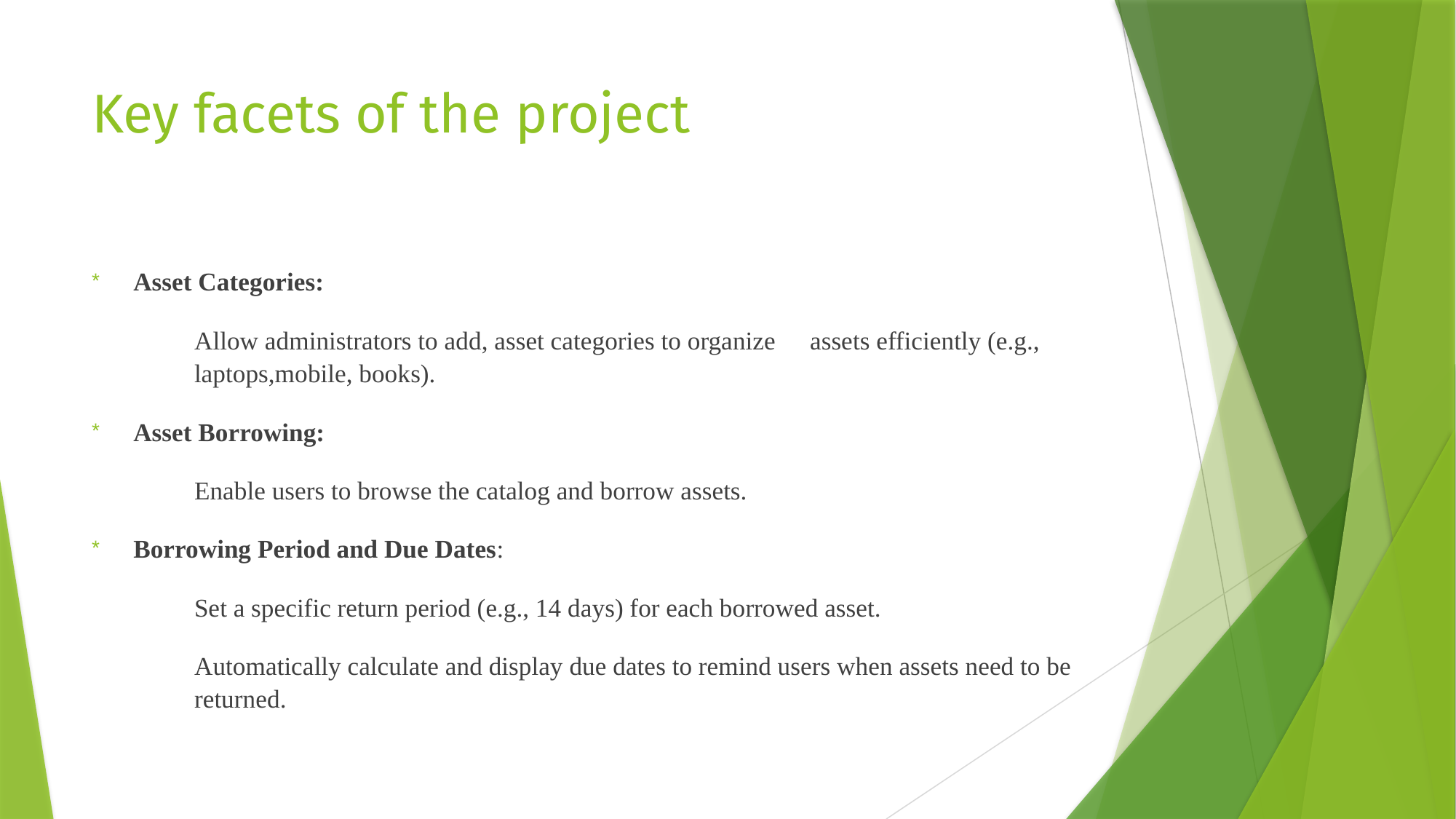

# Key facets of the project
Asset Categories:
	Allow administrators to add, asset categories to organize 	assets efficiently (e.g., 	laptops,mobile, books).
Asset Borrowing:
	Enable users to browse the catalog and borrow assets.
Borrowing Period and Due Dates:
	Set a specific return period (e.g., 14 days) for each borrowed asset.
	Automatically calculate and display due dates to remind users when assets need to be 	returned.